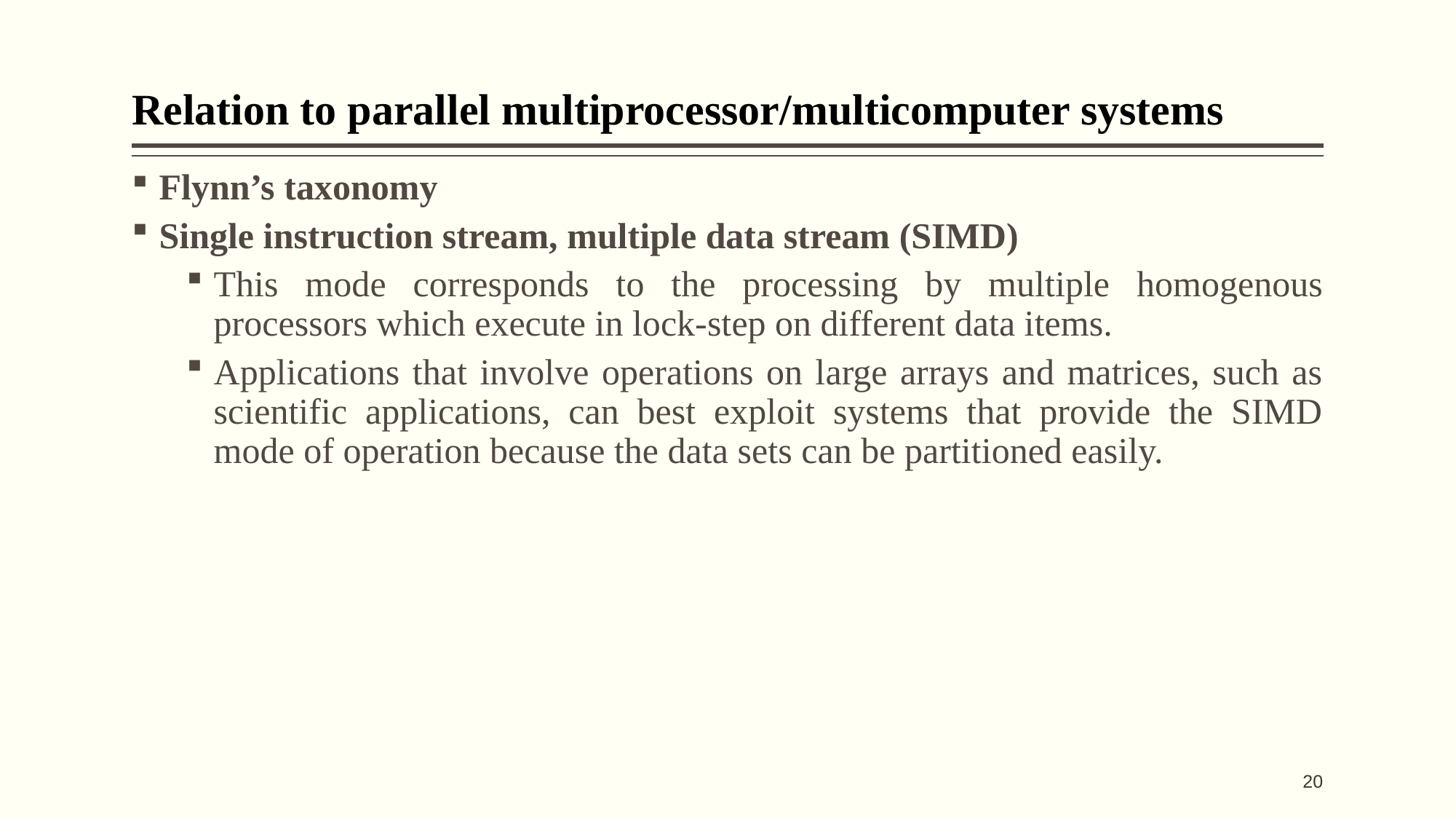

# Relation to parallel multiprocessor/multicomputer systems
Flynn’s taxonomy
Single instruction stream, multiple data stream (SIMD)
This mode corresponds to the processing by multiple homogenous processors which execute in lock-step on different data items.
Applications that involve operations on large arrays and matrices, such as scientific applications, can best exploit systems that provide the SIMD mode of operation because the data sets can be partitioned easily.
20